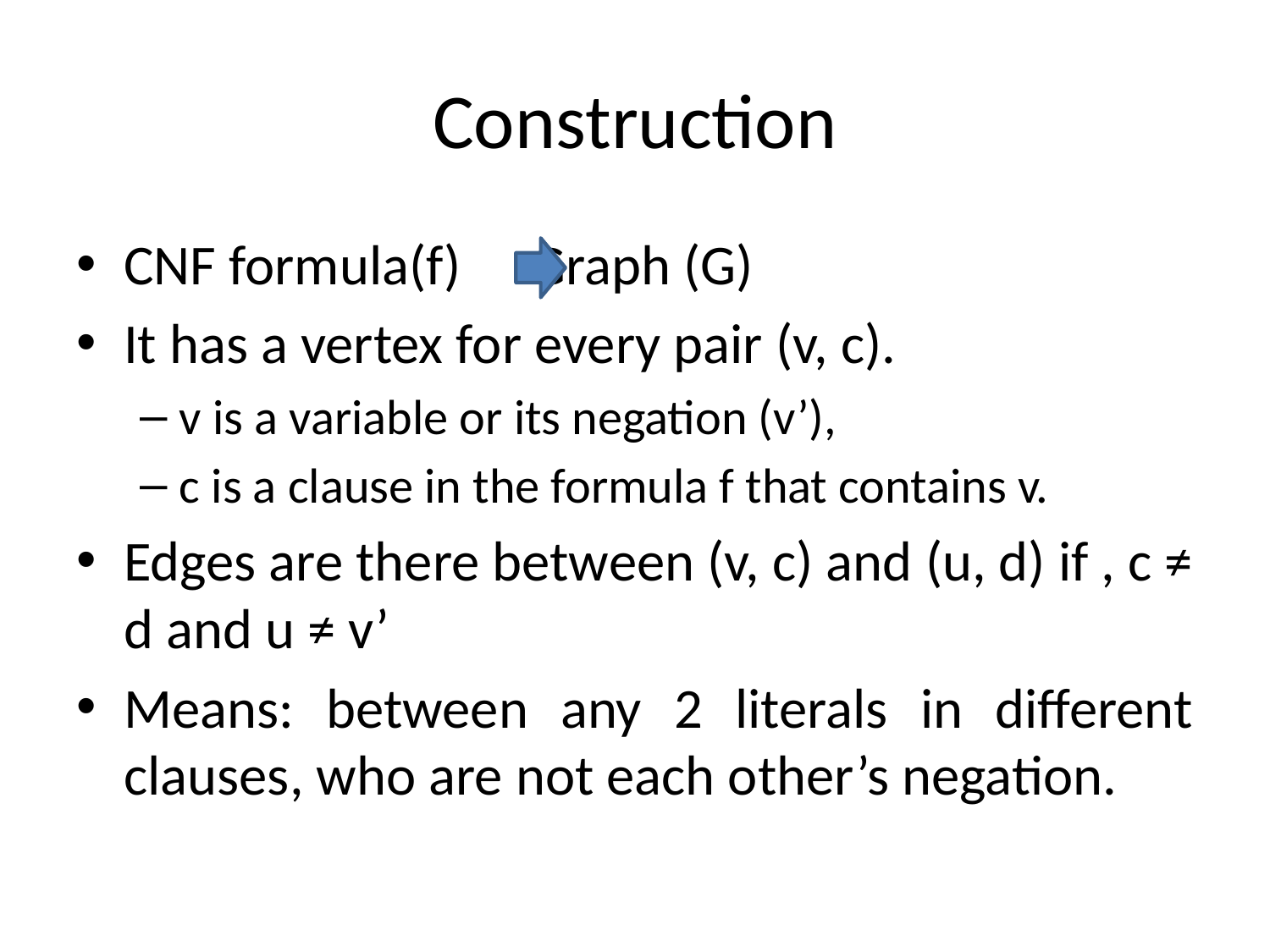

# Construction
CNF formula(f)  	  Graph (G)
It has a vertex for every pair (v, c).
v is a variable or its negation (v’),
c is a clause in the formula f that contains v.
Edges are there between (v, c) and (u, d) if , c ≠ d and u ≠ v’
Means: between any 2 literals in different clauses, who are not each other’s negation.